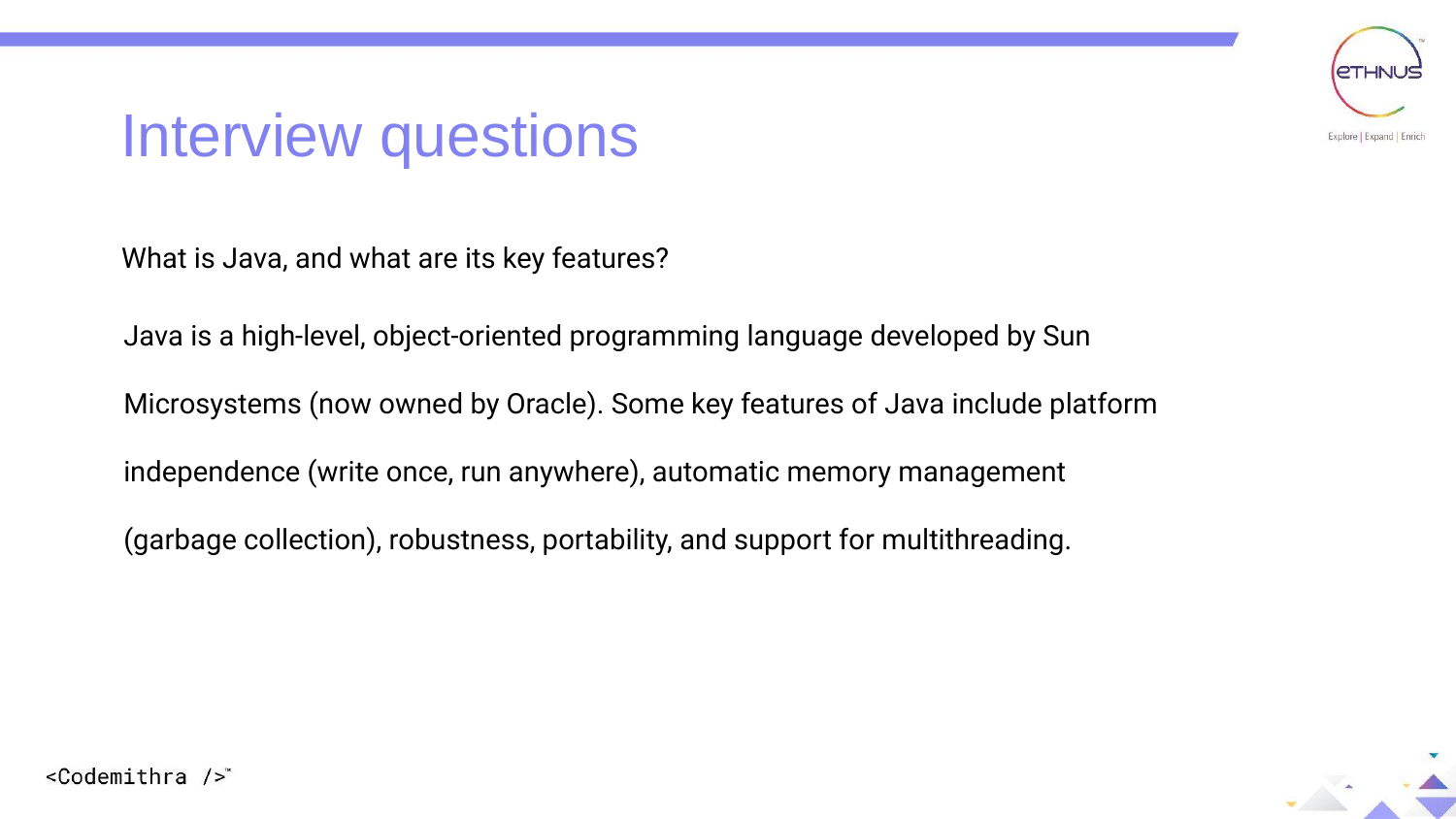

Interview questions

What is Java, and what are its key features?
Java is a high-level, object-oriented programming language developed by Sun Microsystems (now owned by Oracle). Some key features of Java include platform independence (write once, run anywhere), automatic memory management (garbage collection), robustness, portability, and support for multithreading.